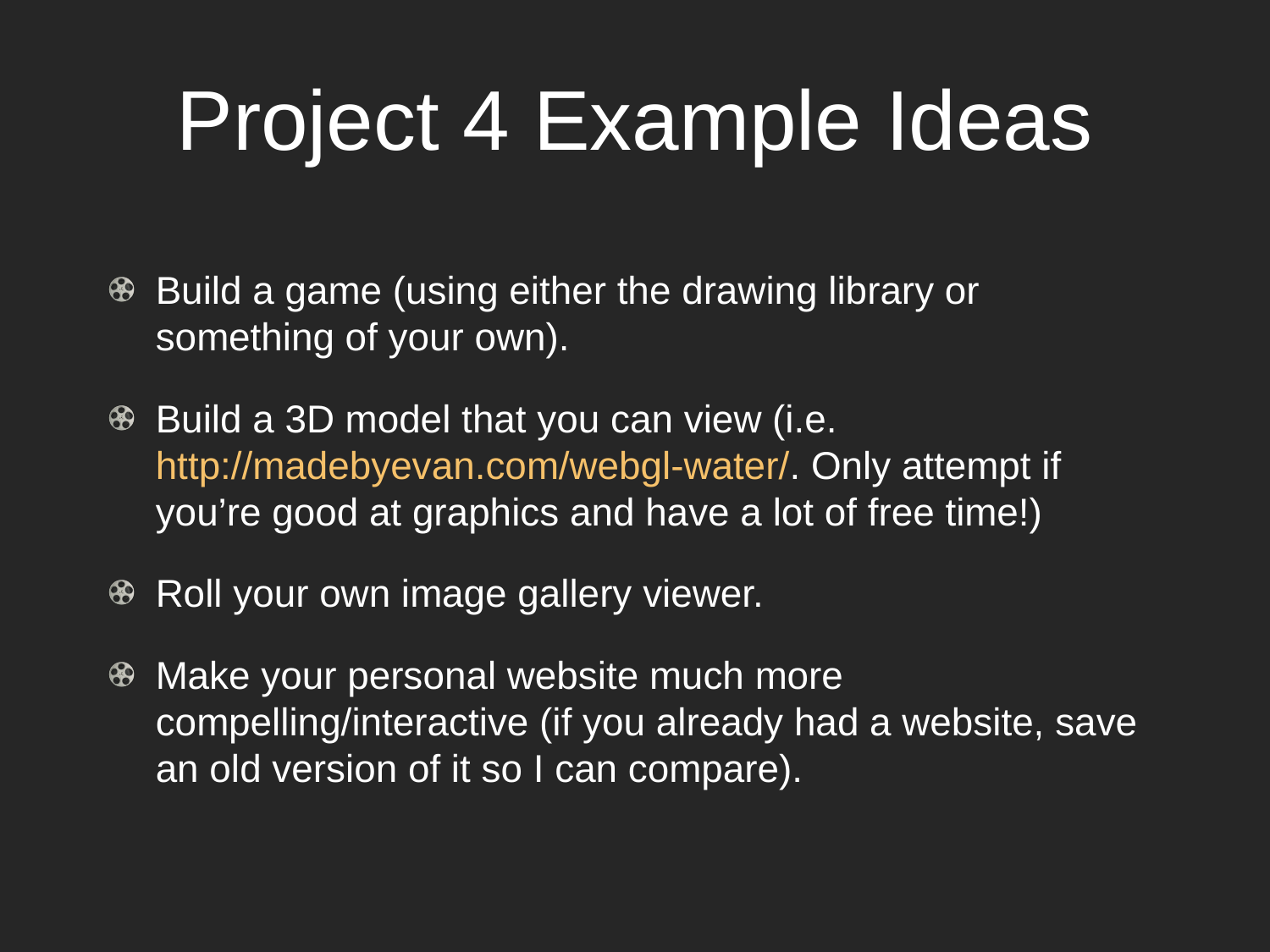

# Project 4 Example Ideas
Build a game (using either the drawing library or something of your own).
Build a 3D model that you can view (i.e.
http://madebyevan.com/webgl-water/. Only attempt if you’re good at graphics and have a lot of free time!)
Roll your own image gallery viewer.
Make your personal website much more compelling/interactive (if you already had a website, save an old version of it so I can compare).